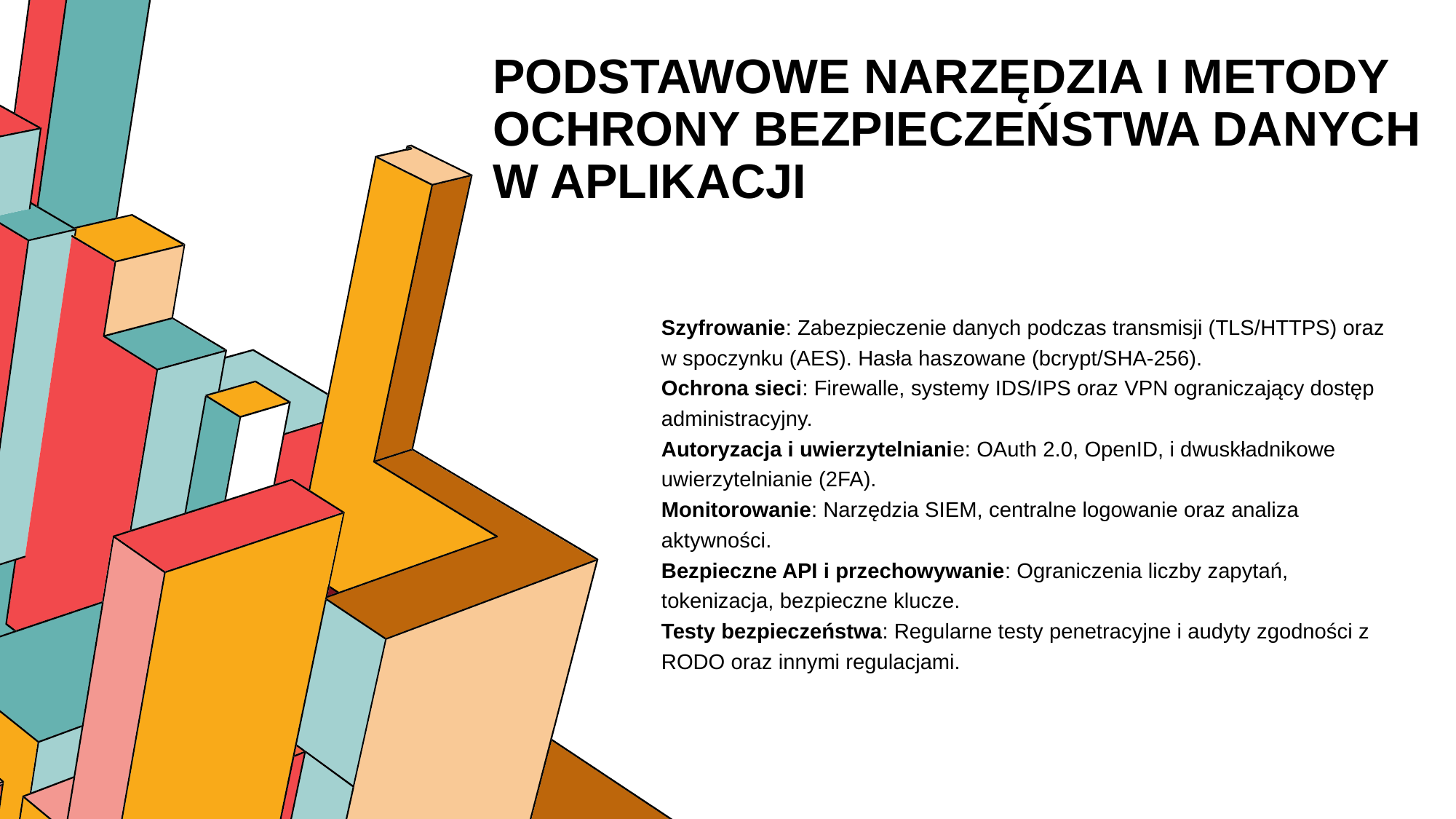

# Podstawowe narzędzia i metody ochrony bezpieczeństwa danych w aplikacji
Szyfrowanie: Zabezpieczenie danych podczas transmisji (TLS/HTTPS) oraz w spoczynku (AES). Hasła haszowane (bcrypt/SHA-256).
Ochrona sieci: Firewalle, systemy IDS/IPS oraz VPN ograniczający dostęp administracyjny.
Autoryzacja i uwierzytelnianie: OAuth 2.0, OpenID, i dwuskładnikowe uwierzytelnianie (2FA).
Monitorowanie: Narzędzia SIEM, centralne logowanie oraz analiza aktywności.
Bezpieczne API i przechowywanie: Ograniczenia liczby zapytań, tokenizacja, bezpieczne klucze.
Testy bezpieczeństwa: Regularne testy penetracyjne i audyty zgodności z RODO oraz innymi regulacjami.